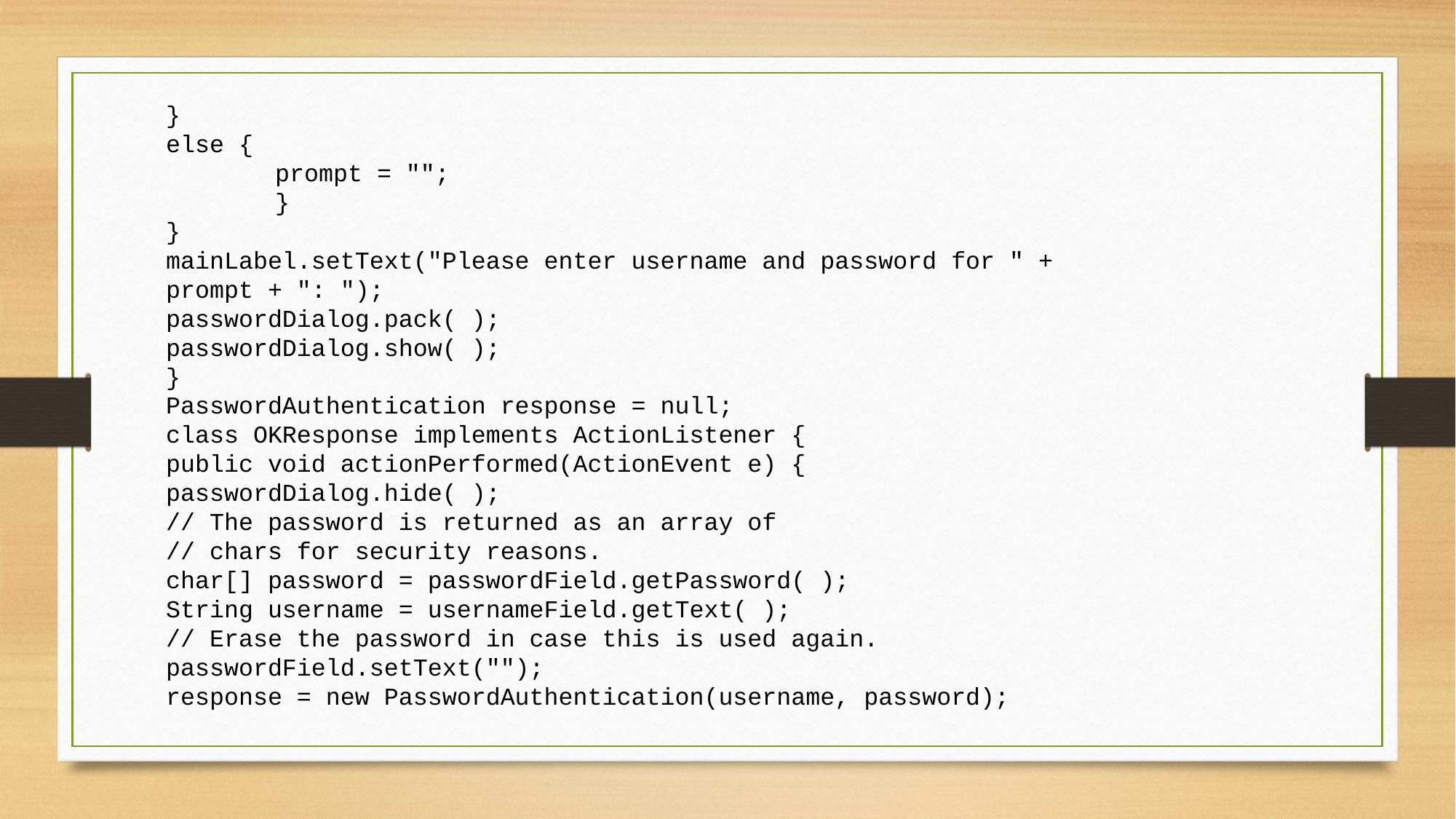

}
else {
	prompt = "";
	}
}
mainLabel.setText("Please enter username and password for " + prompt + ": ");
passwordDialog.pack( );
passwordDialog.show( );
}
PasswordAuthentication response = null;
class OKResponse implements ActionListener {
public void actionPerformed(ActionEvent e) {
passwordDialog.hide( );
// The password is returned as an array of
// chars for security reasons.
char[] password = passwordField.getPassword( );
String username = usernameField.getText( );
// Erase the password in case this is used again.
passwordField.setText("");
response = new PasswordAuthentication(username, password);